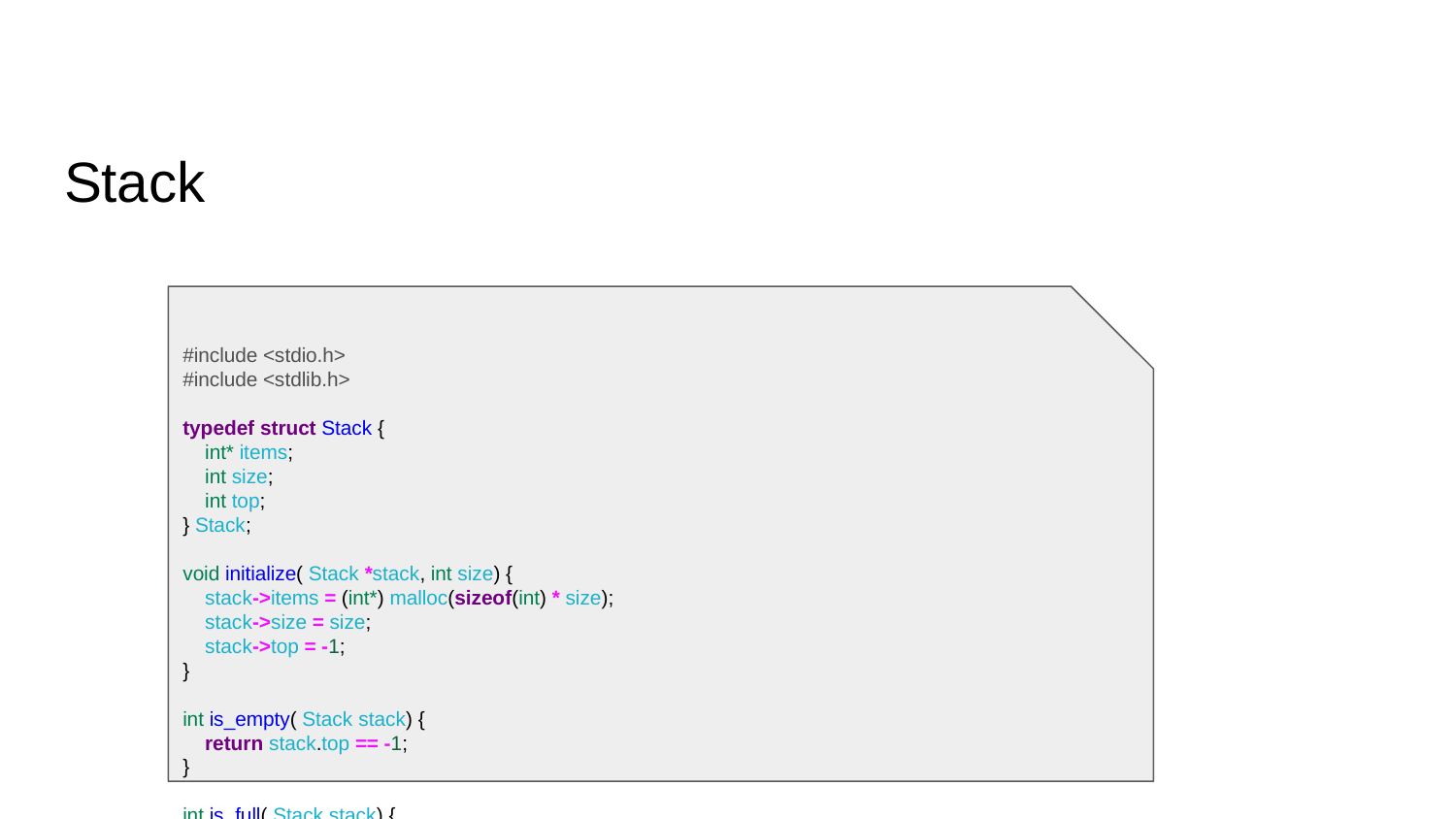

# Stack
#include <stdio.h>
#include <stdlib.h>

typedef struct Stack {
    int* items;
    int size;
    int top;
} Stack;

void initialize( Stack *stack, int size) {
    stack->items = (int*) malloc(sizeof(int) * size);
    stack->size = size;
    stack->top = -1;
}

int is_empty( Stack stack) {
    return stack.top == -1;
}

int is_full( Stack stack) {
    return stack.top == stack.size - 1;
}

void push( Stack *stack, int value) {
    if (!is_full(*stack)) {
        stack->items[++stack->top] = value;
    } else {
        printf("Stack overflow\n");
    }
}

int pop( Stack *stack) {
    if (!is_empty(*stack)) {
        return stack->items[stack->top--];
    } else {
        printf("Stack underflow\n");
        return -1;
    }
}

int top( Stack stack) {
    if (!is_empty(stack)) {
        return stack.items[stack.top];
    } else {
        printf("Stack is empty\n");
        return -1;
    }
}

int main() {
    Stack stack1;
    initialize(&stack1, 5);

    push(&stack1, 10);
    push(&stack1, 20);
    push(&stack1, 30);
    push(&stack1, 40);
    push(&stack1, 50);
    push(&stack1, 60);

    printf("Top element: %d\n", top(stack1));

    printf("Pop element: %d\n", pop(&stack1));
    printf("Pop element: %d\n", pop(&stack1));

    printf("Top element: %d\n", top(stack1));

    return 0;
}